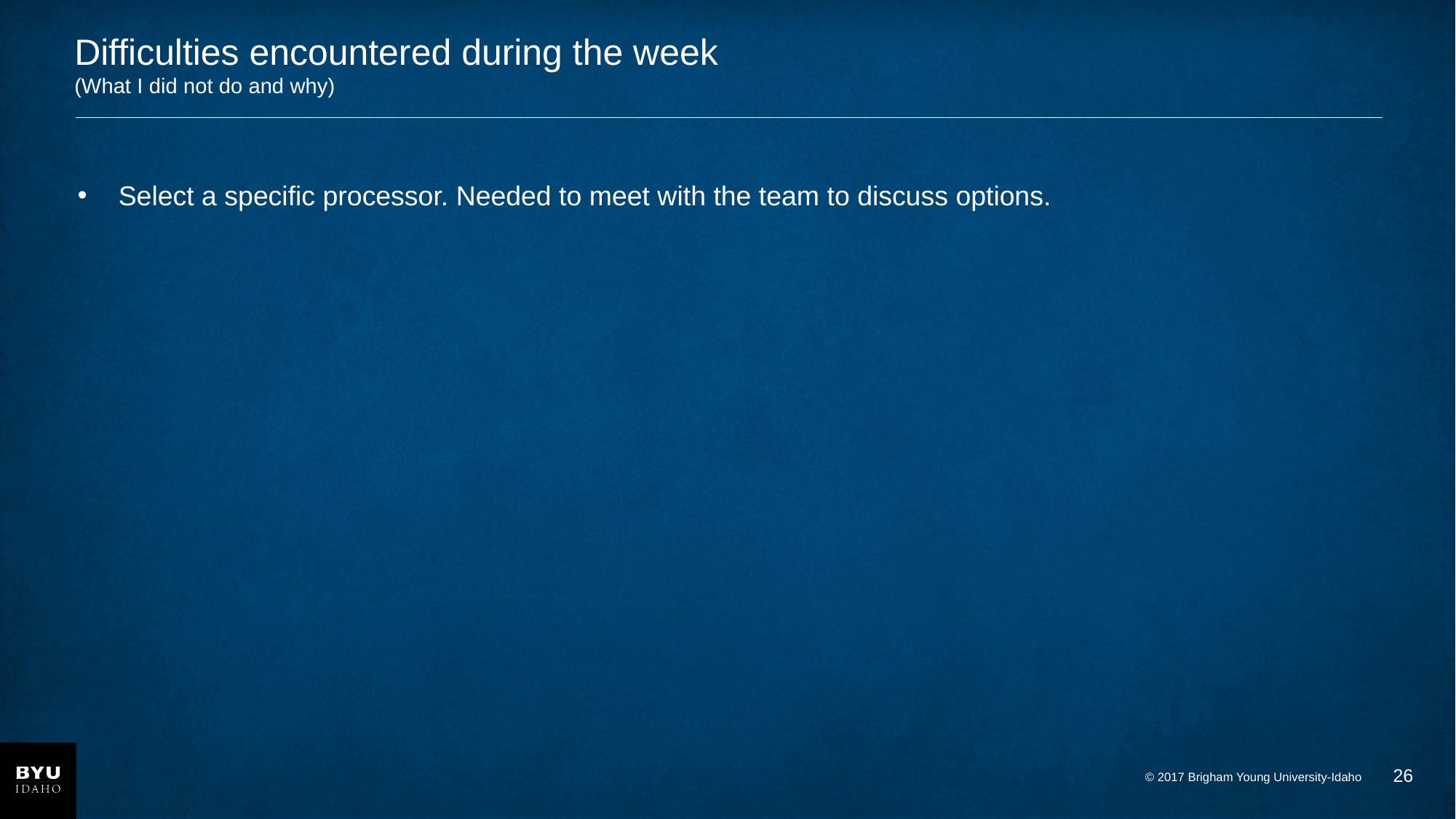

# Difficulties encountered during the week (What I did not do and why)
Select a specific processor. Needed to meet with the team to discuss options.